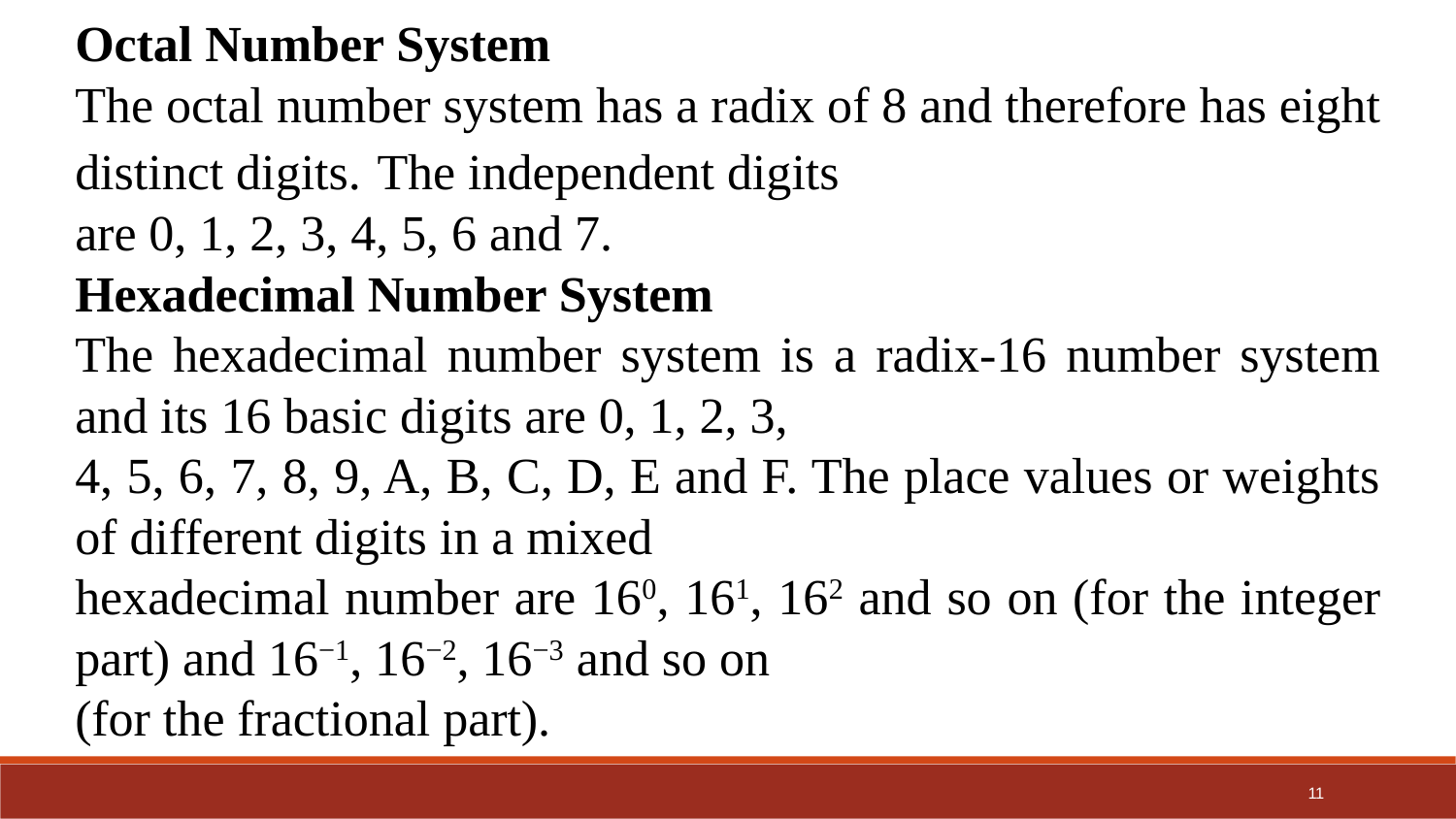

Octal Number System
The octal number system has a radix of 8 and therefore has eight distinct digits. The independent digits
are 0, 1, 2, 3, 4, 5, 6 and 7.
Hexadecimal Number System
The hexadecimal number system is a radix-16 number system and its 16 basic digits are 0, 1, 2, 3,
4, 5, 6, 7, 8, 9, A, B, C, D, E and F. The place values or weights of different digits in a mixed
hexadecimal number are 160, 161, 162 and so on (for the integer part) and 16−1, 16−2, 16−3 and so on
(for the fractional part).
11